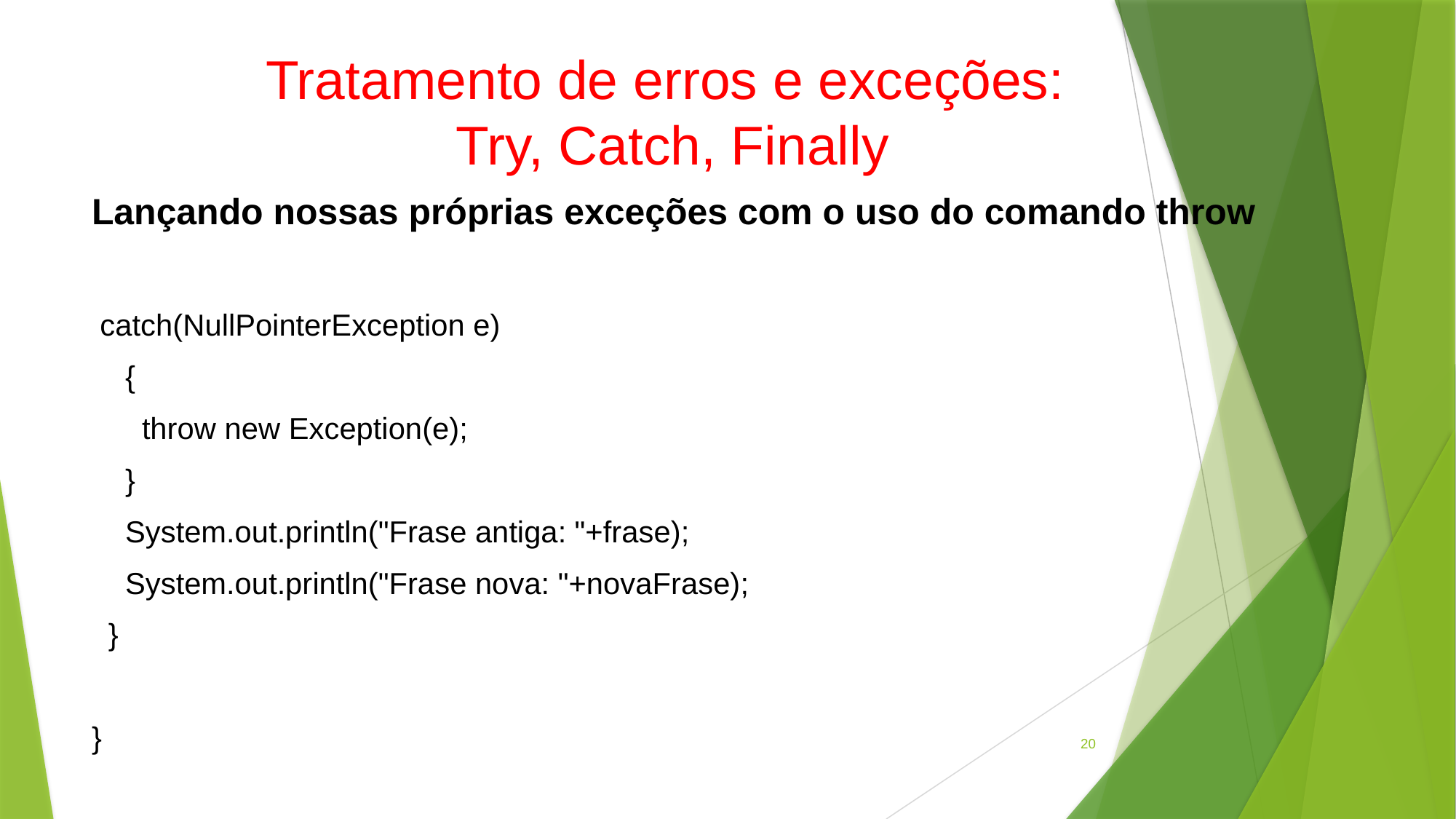

# Tratamento de erros e exceções: Try, Catch, Finally
Lançando nossas próprias exceções com o uso do comando throw

 catch(NullPointerException e)
    {
      throw new Exception(e);
    }
    System.out.println("Frase antiga: "+frase);
    System.out.println("Frase nova: "+novaFrase);
  }

}
20